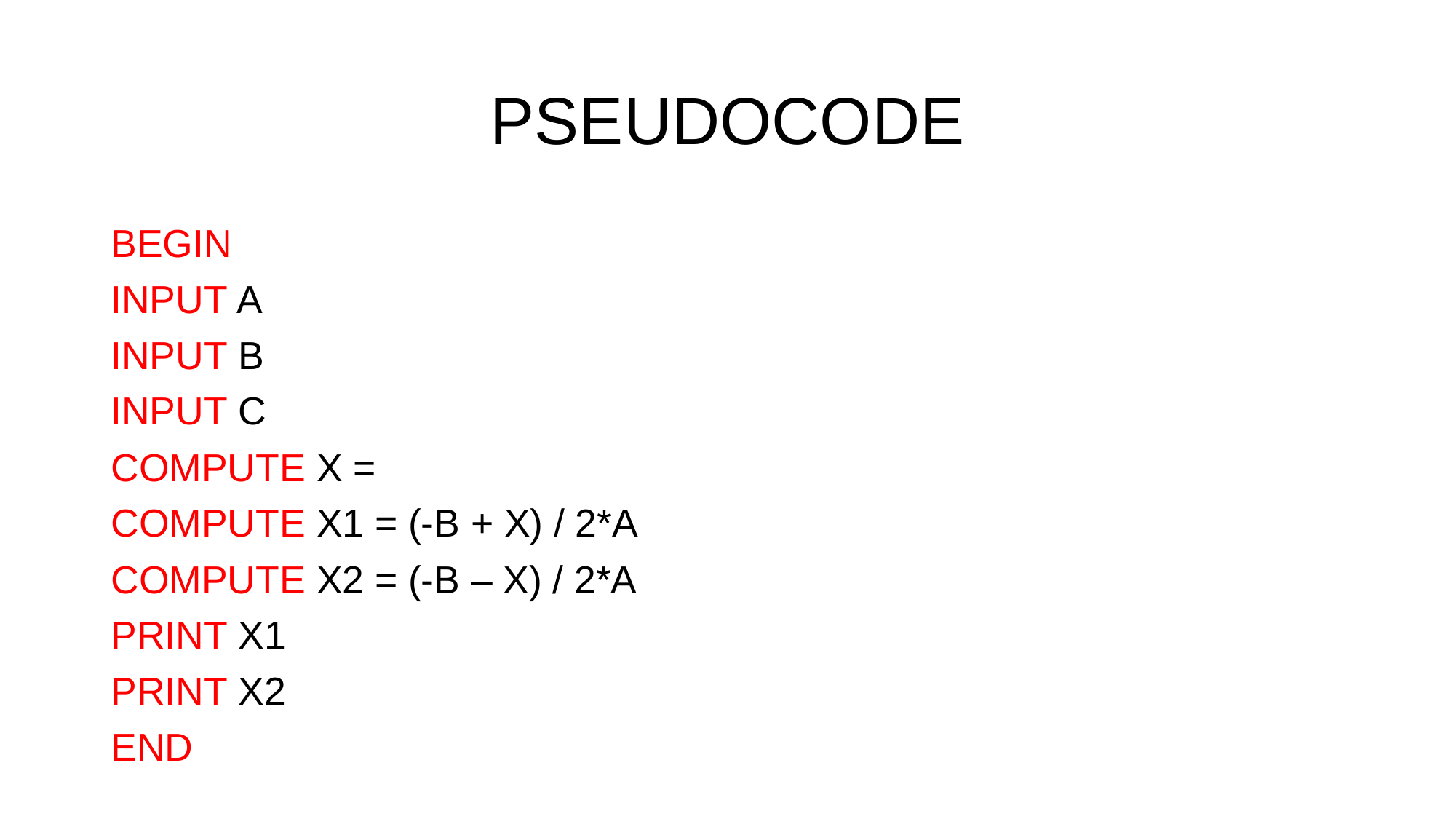

# PSEUDOCODE
BEGIN
INPUT A
INPUT B
INPUT C
COMPUTE X =
COMPUTE X1 = (-B + X) / 2*A
COMPUTE X2 = (-B – X) / 2*A
PRINT X1
PRINT X2
END